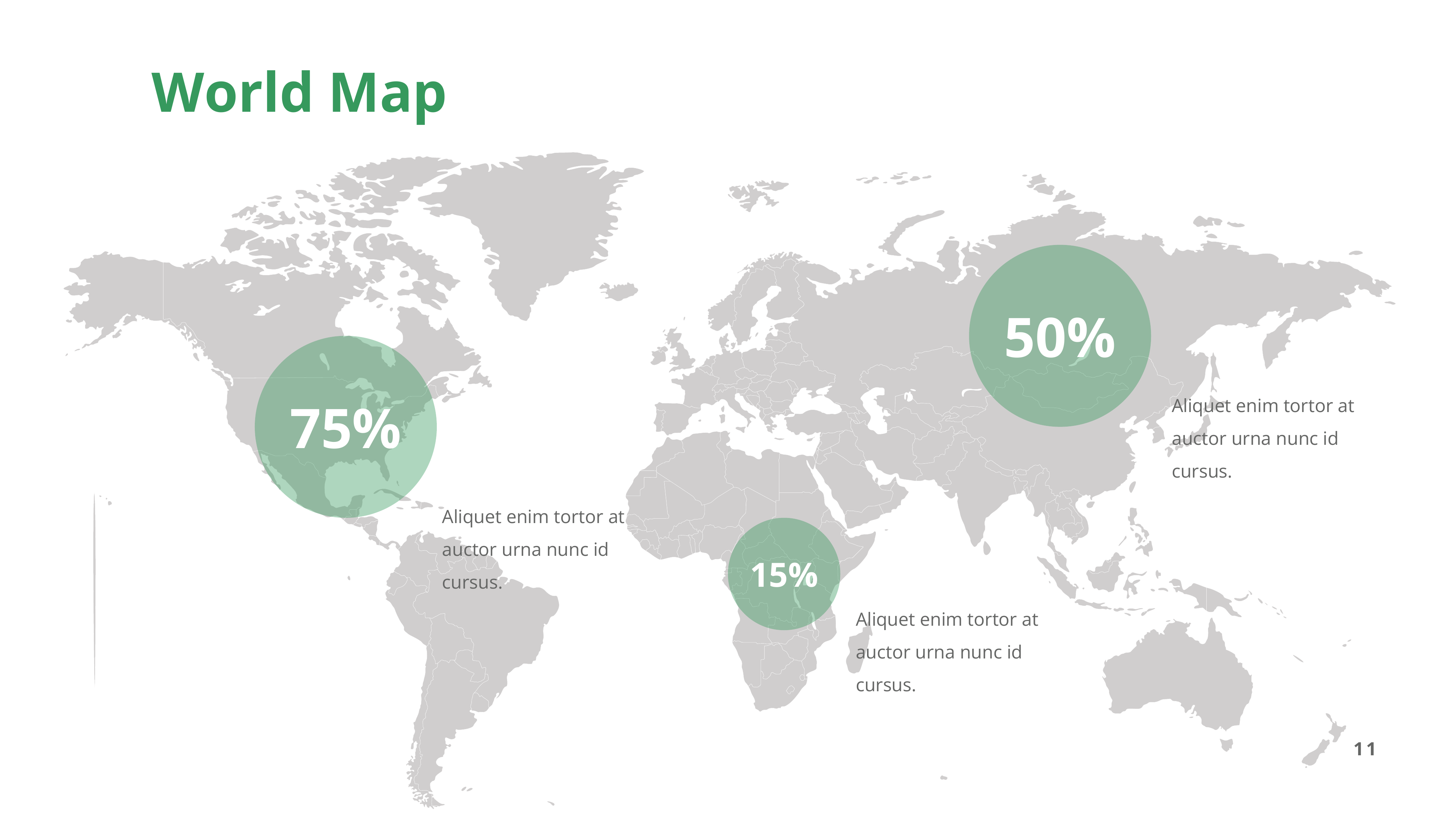

World Map

50%

Aliquet enim tortor at auctor urna nunc id cursus.
75%
Aliquet enim tortor at auctor urna nunc id cursus.

15%
Aliquet enim tortor at auctor urna nunc id cursus.